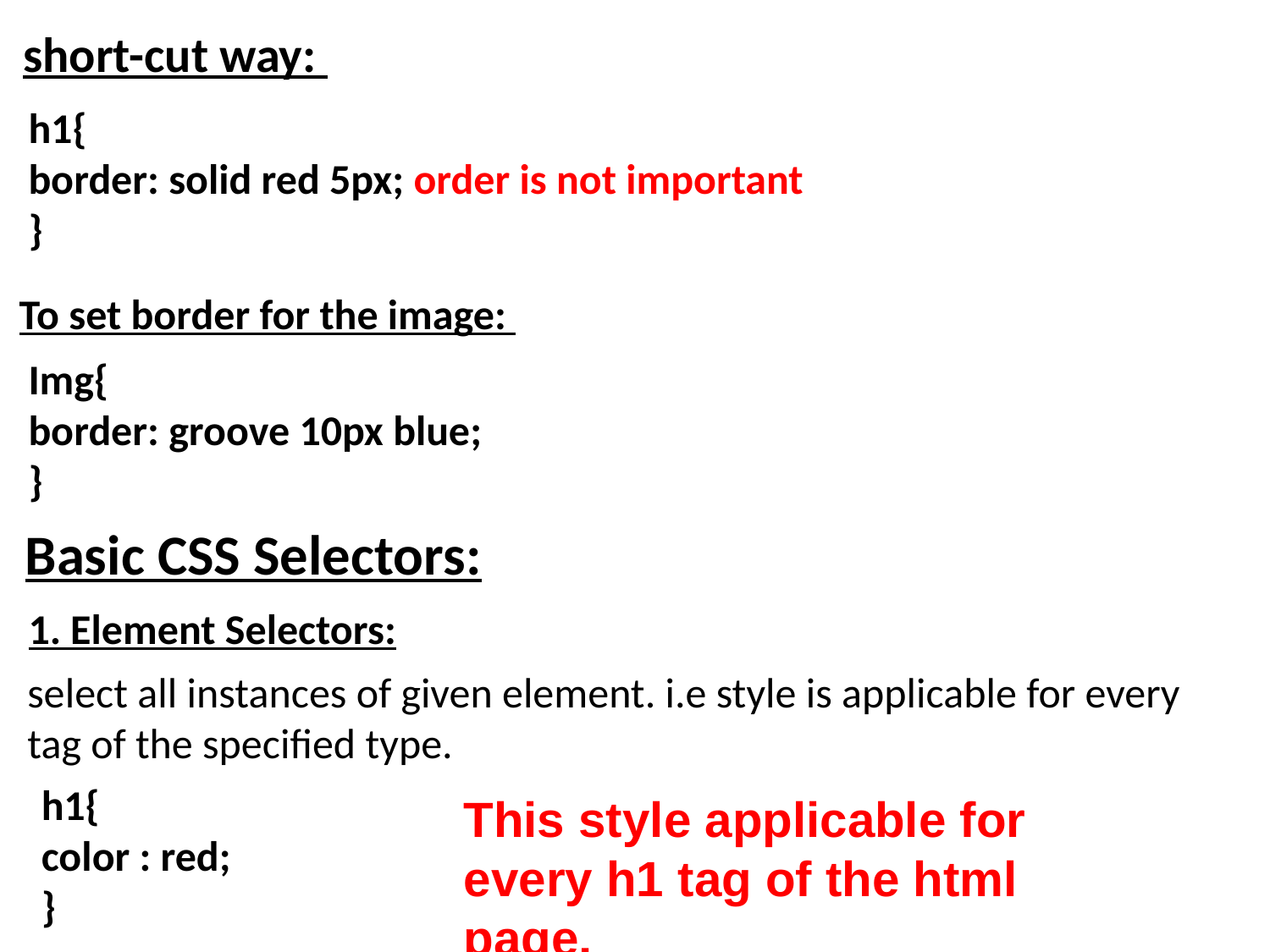

short-cut way:
h1{
border: solid red 5px; order is not important
}

To set border for the image:
Img{
border: groove 10px blue;
}
Basic CSS Selectors:
1. Element Selectors:
select all instances of given element. i.e style is applicable for every tag of the specified type.
h1{
color : red;
}

This style applicable for every h1 tag of the html page.